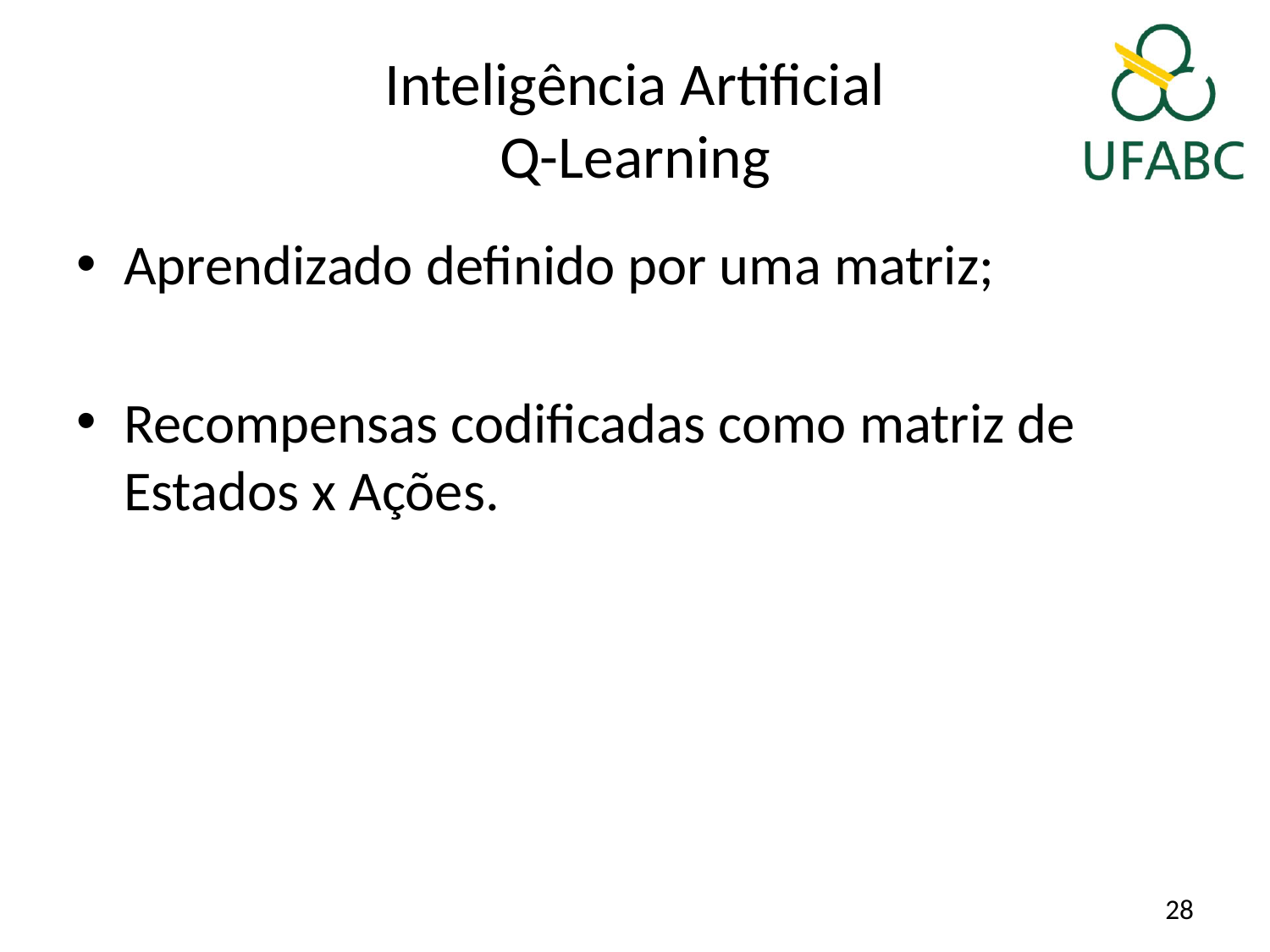

# Inteligência Artificial Q-Learning
Aprendizado definido por uma matriz;

Recompensas codificadas como matriz de Estados x Ações.

28